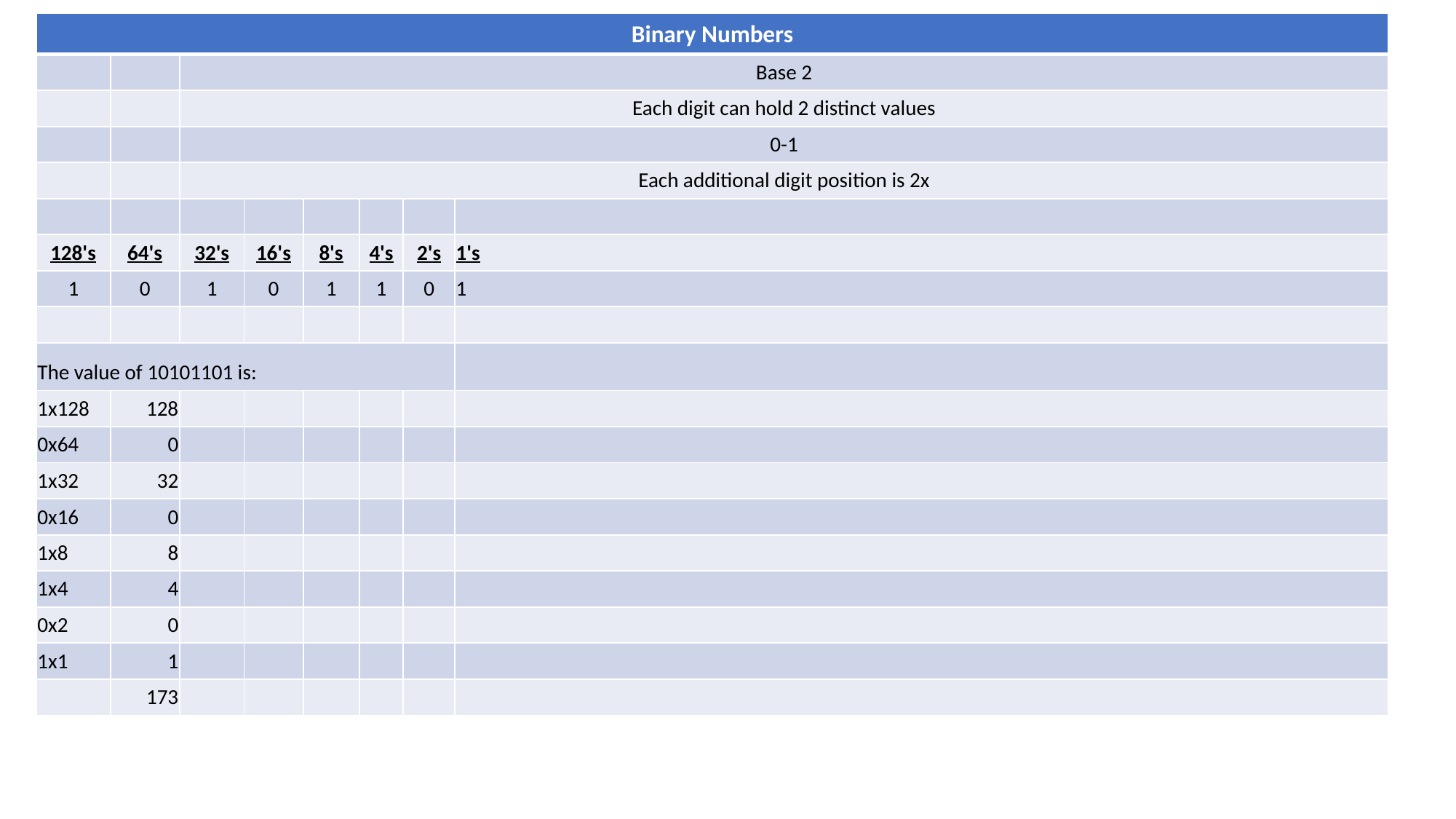

| Binary Numbers |  |  |  |  |  |  |  |
| --- | --- | --- | --- | --- | --- | --- | --- |
|  |  | Base 2 |  |  |  |  |  |
|  |  | Each digit can hold 2 distinct values |  |  |  |  |  |
|  |  | 0-1 |  |  |  |  |  |
|  |  | Each additional digit position is 2x |  |  |  |  |  |
|  |  |  |  |  |  |  |  |
| 128's | 64's | 32's | 16's | 8's | 4's | 2's | 1's |
| 1 | 0 | 1 | 0 | 1 | 1 | 0 | 1 |
|  |  |  |  |  |  |  |  |
| The value of 10101101 is: |  |  |  |  |  |  |  |
| 1x128 | 128 |  |  |  |  |  |  |
| 0x64 | 0 |  |  |  |  |  |  |
| 1x32 | 32 |  |  |  |  |  |  |
| 0x16 | 0 |  |  |  |  |  |  |
| 1x8 | 8 |  |  |  |  |  |  |
| 1x4 | 4 |  |  |  |  |  |  |
| 0x2 | 0 |  |  |  |  |  |  |
| 1x1 | 1 |  |  |  |  |  |  |
|  | 173 |  |  |  |  |  |  |